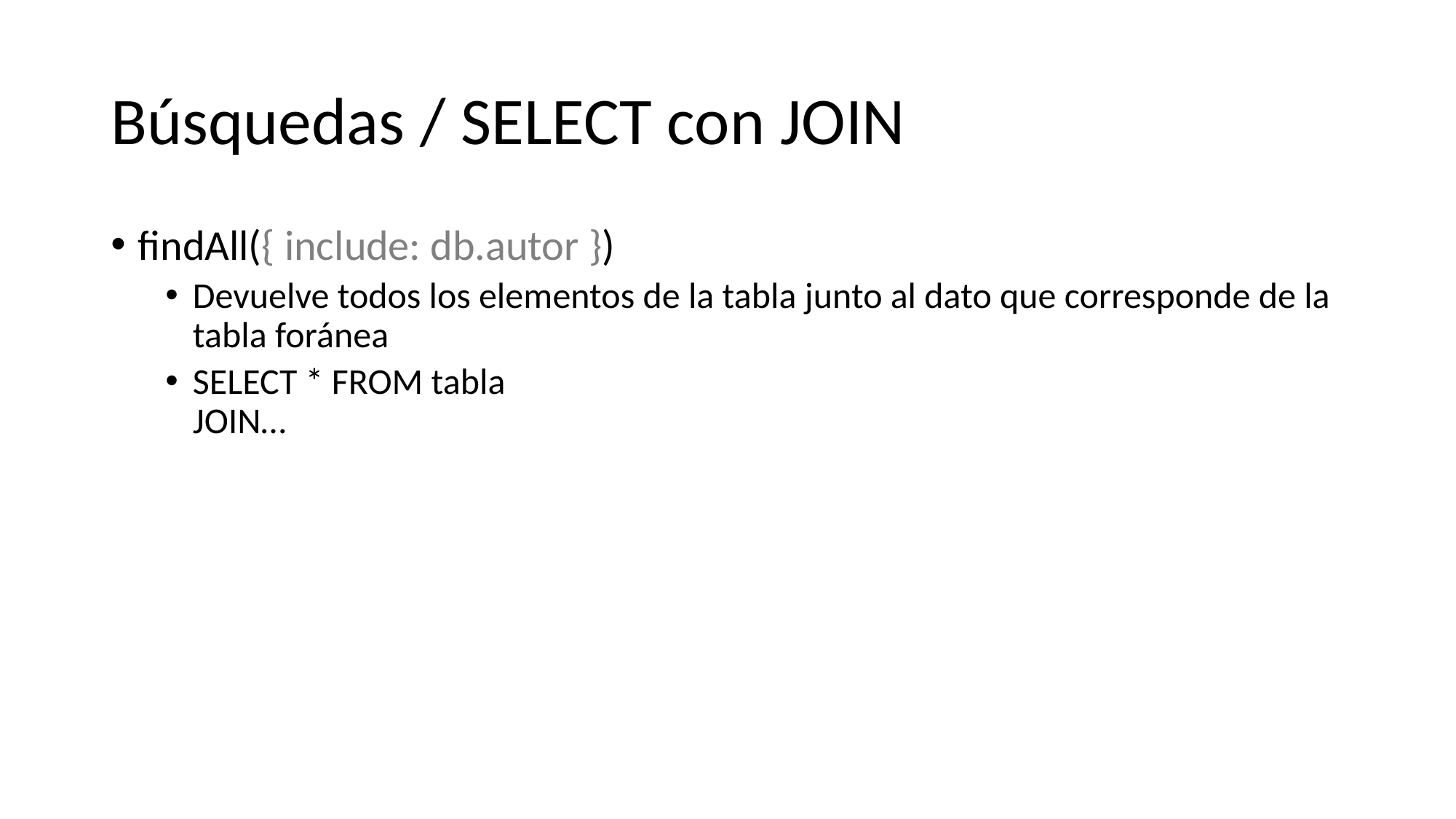

# Búsquedas / SELECT con JOIN
findAll({ include: db.autor })
Devuelve todos los elementos de la tabla junto al dato que corresponde de la tabla foránea
SELECT * FROM tabla
JOIN…